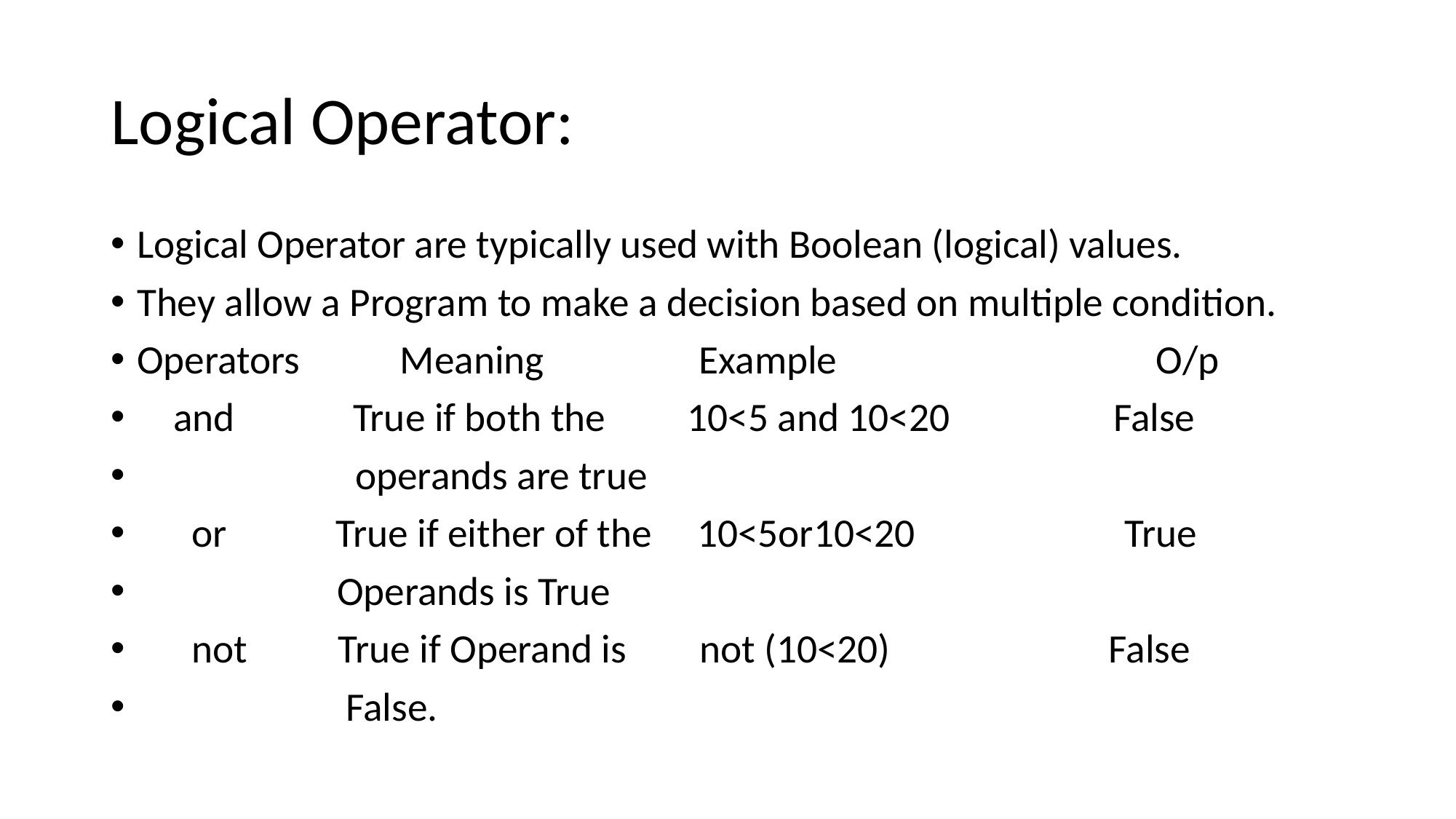

# Logical Operator:
Logical Operator are typically used with Boolean (logical) values.
They allow a Program to make a decision based on multiple condition.
Operators           Meaning                 Example                                   O/p
    and             True if both the         10<5 and 10<20                  False
                        operands are true
      or            True if either of the     10<5or10<20                       True
                      Operands is True
      not          True if Operand is        not (10<20)                        False
                       False.